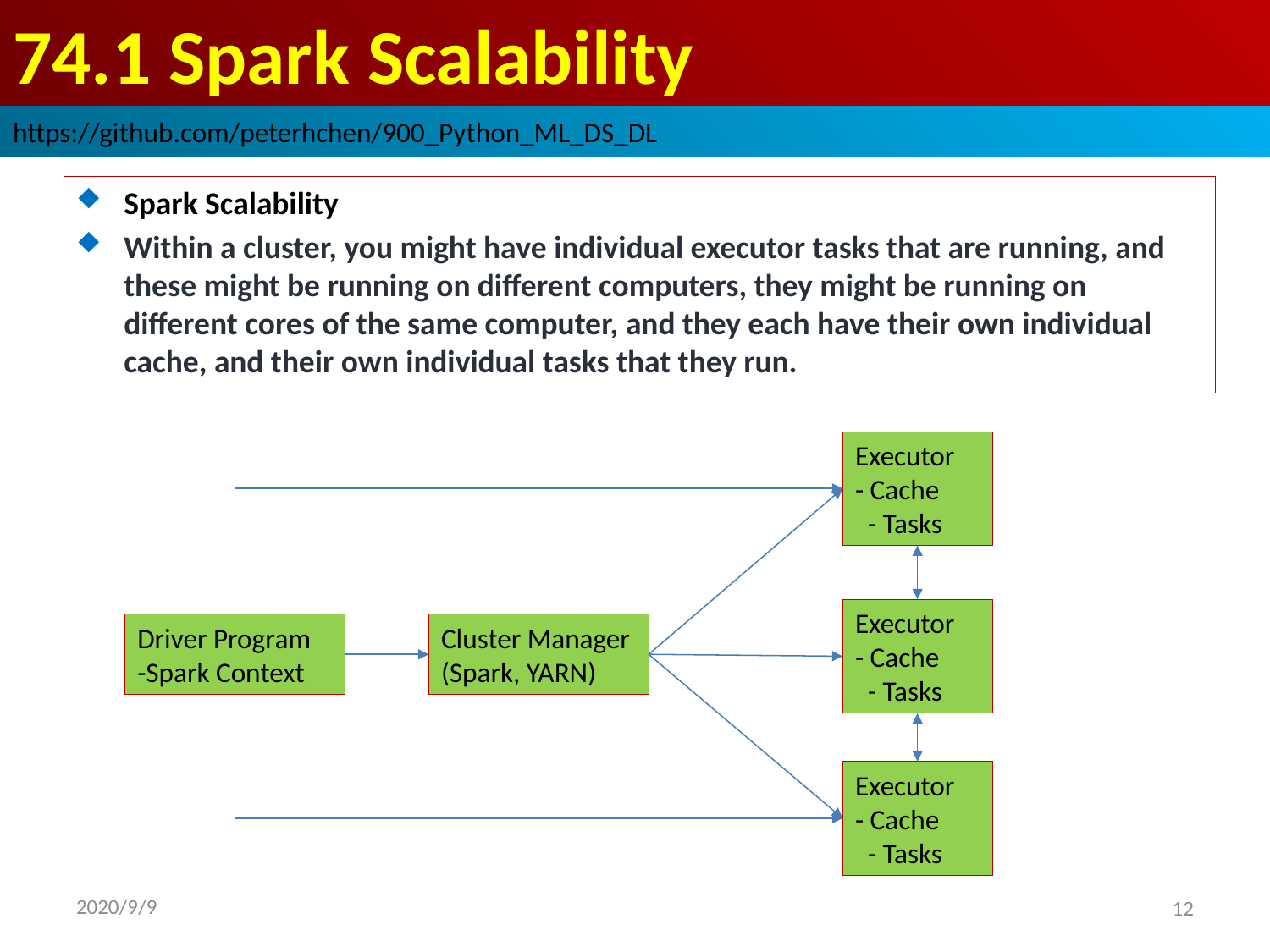

# 74.1 Spark Scalability
https://github.com/peterhchen/900_Python_ML_DS_DL
Spark Scalability
Within a cluster, you might have individual executor tasks that are running, and these might be running on different computers, they might be running on different cores of the same computer, and they each have their own individual cache, and their own individual tasks that they run.
Executor
- Cache
  - Tasks
Executor
- Cache
  - Tasks
Driver Program
-Spark Context
Cluster Manager
(Spark, YARN)
Executor
- Cache
  - Tasks
2020/9/9
12